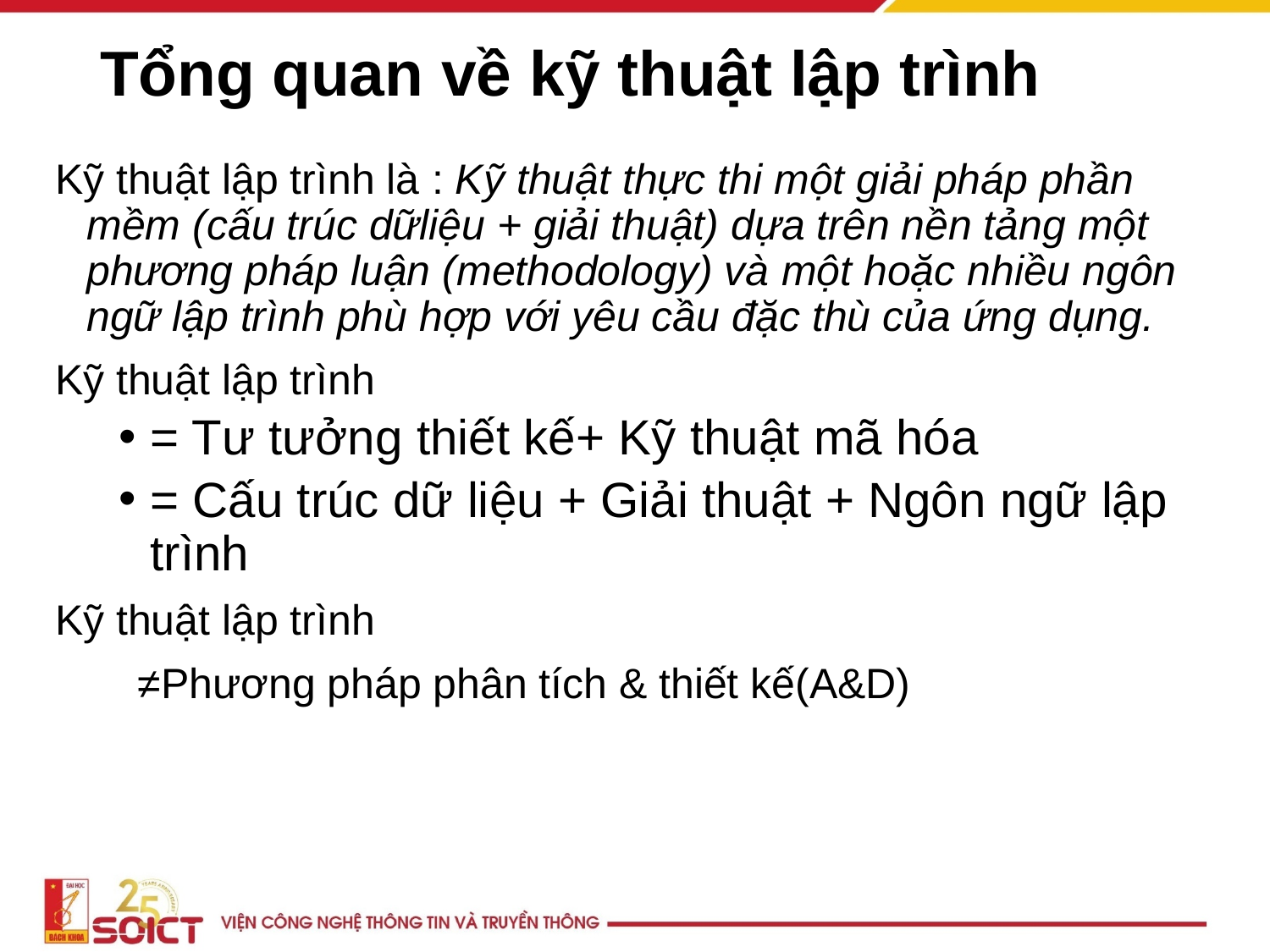

# Tổng quan về kỹ thuật lập trình
Kỹ thuật lập trình là : Kỹ thuật thực thi một giải pháp phần mềm (cấu trúc dữliệu + giải thuật) dựa trên nền tảng một phương pháp luận (methodology) và một hoặc nhiều ngôn ngữ lập trình phù hợp với yêu cầu đặc thù của ứng dụng.
Kỹ thuật lập trình
= Tư tưởng thiết kế+ Kỹ thuật mã hóa
= Cấu trúc dữ liệu + Giải thuật + Ngôn ngữ lập trình
Kỹ thuật lập trình
       ≠Phương pháp phân tích & thiết kế(A&D)